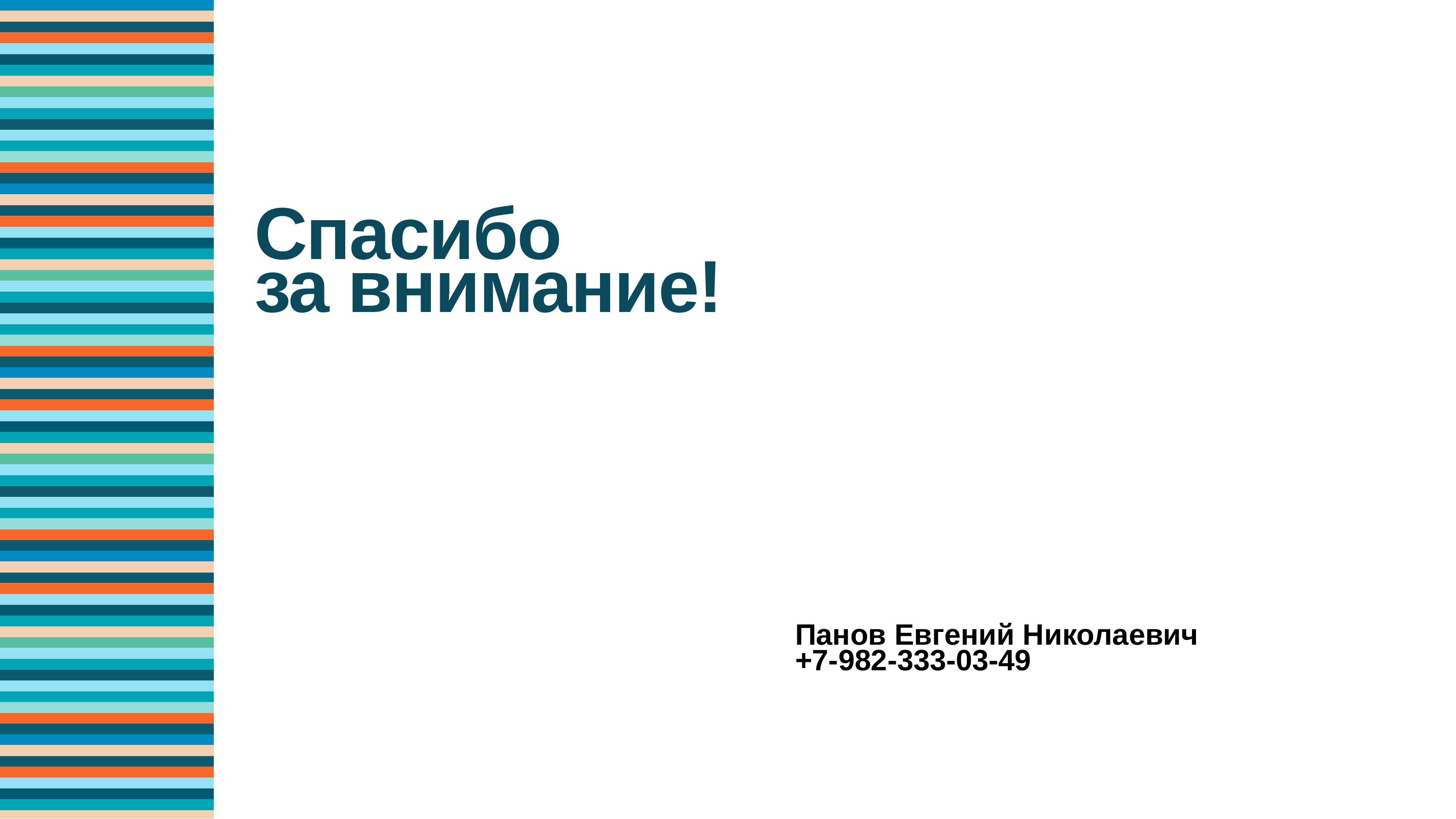

# Спасибо за внимание!
Панов Евгений Николаевич
+7-982-333-03-49